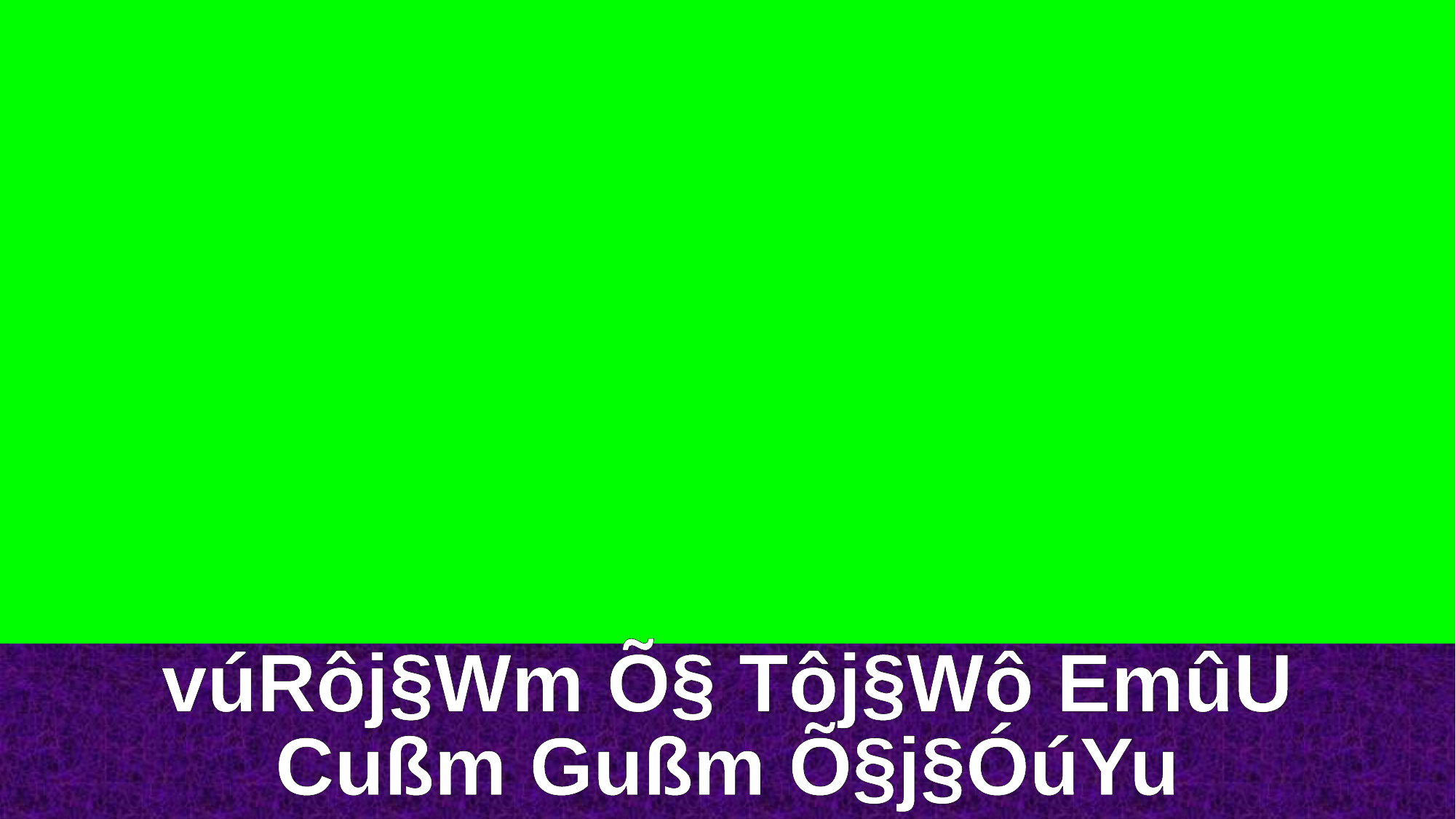

vúRôj§Wm Õ§ Tôj§Wô EmûU
Cußm Gußm Õ§j§ÓúYu